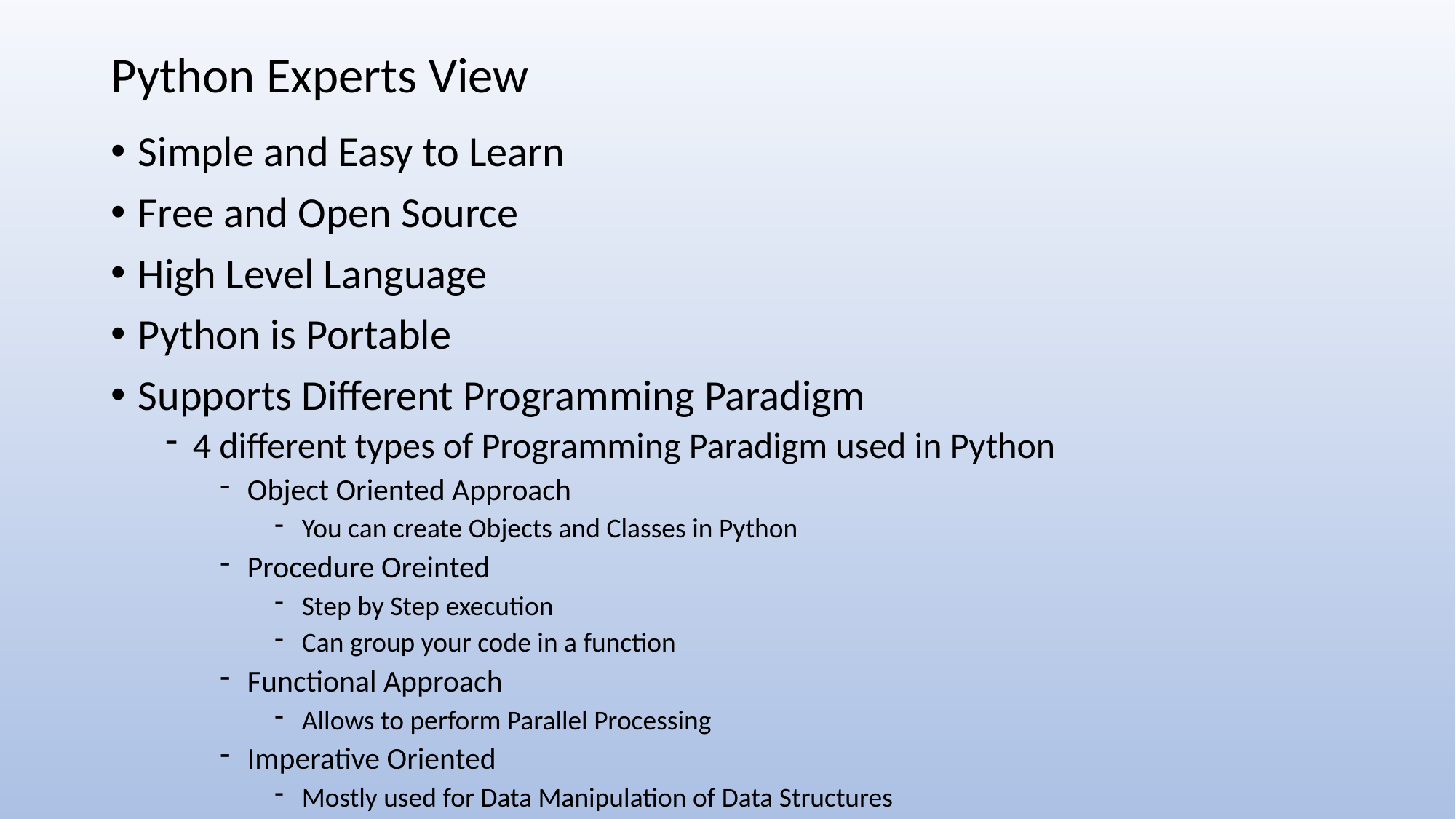

# Python Experts View
Simple and Easy to Learn
Free and Open Source
High Level Language
Python is Portable
Supports Different Programming Paradigm
4 different types of Programming Paradigm used in Python
Object Oriented Approach
You can create Objects and Classes in Python
Procedure Oreinted
Step by Step execution
Can group your code in a function
Functional Approach
Allows to perform Parallel Processing
Imperative Oriented
Mostly used for Data Manipulation of Data Structures